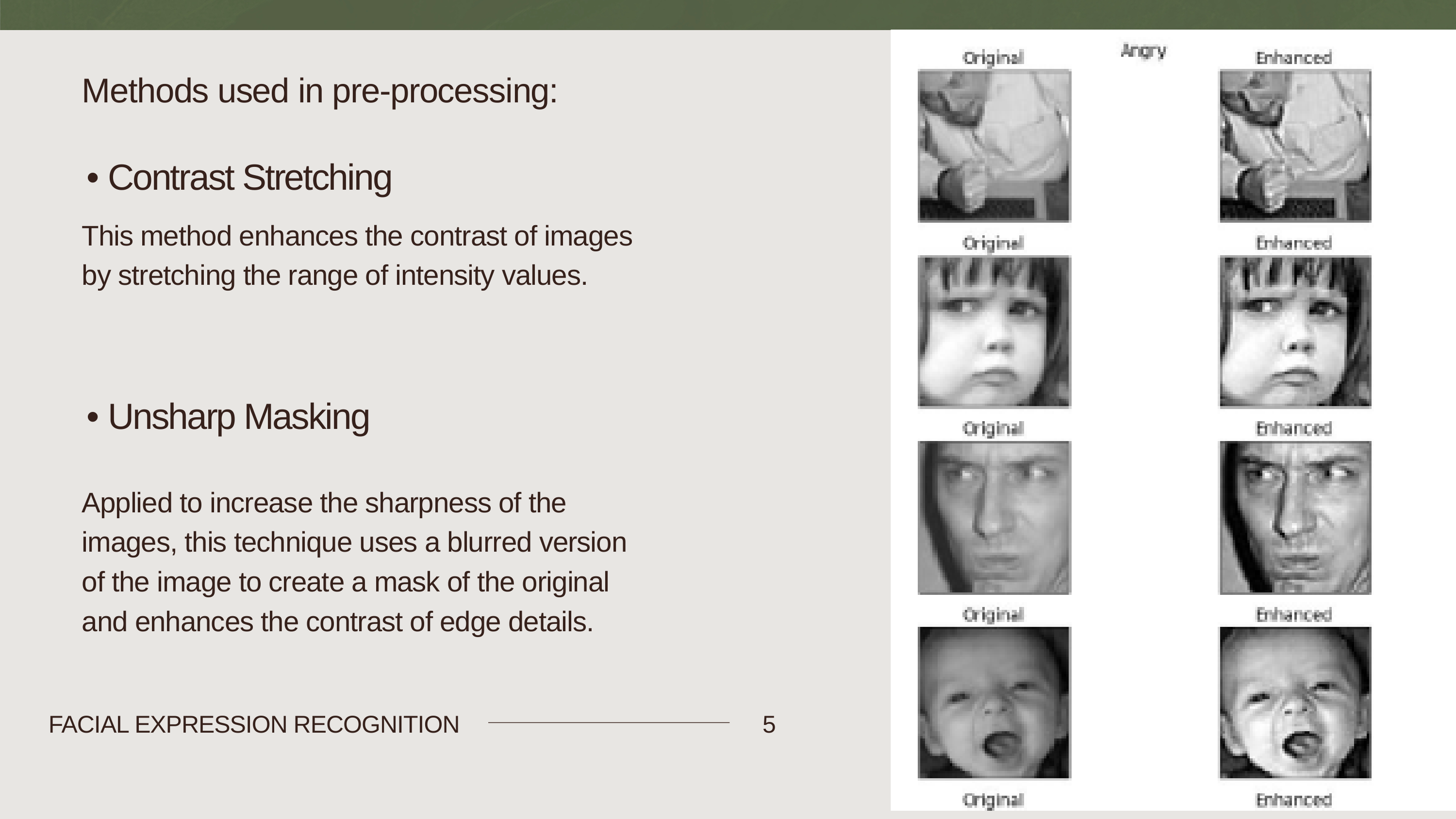

Methods used in pre-processing:
• Contrast Stretching
This method enhances the contrast of images by stretching the range of intensity values.

• Unsharp Masking
Applied to increase the sharpness of the images, this technique uses a blurred version of the image to create a mask of the original and enhances the contrast of edge details.
FACIAL EXPRESSION RECOGNITION
5